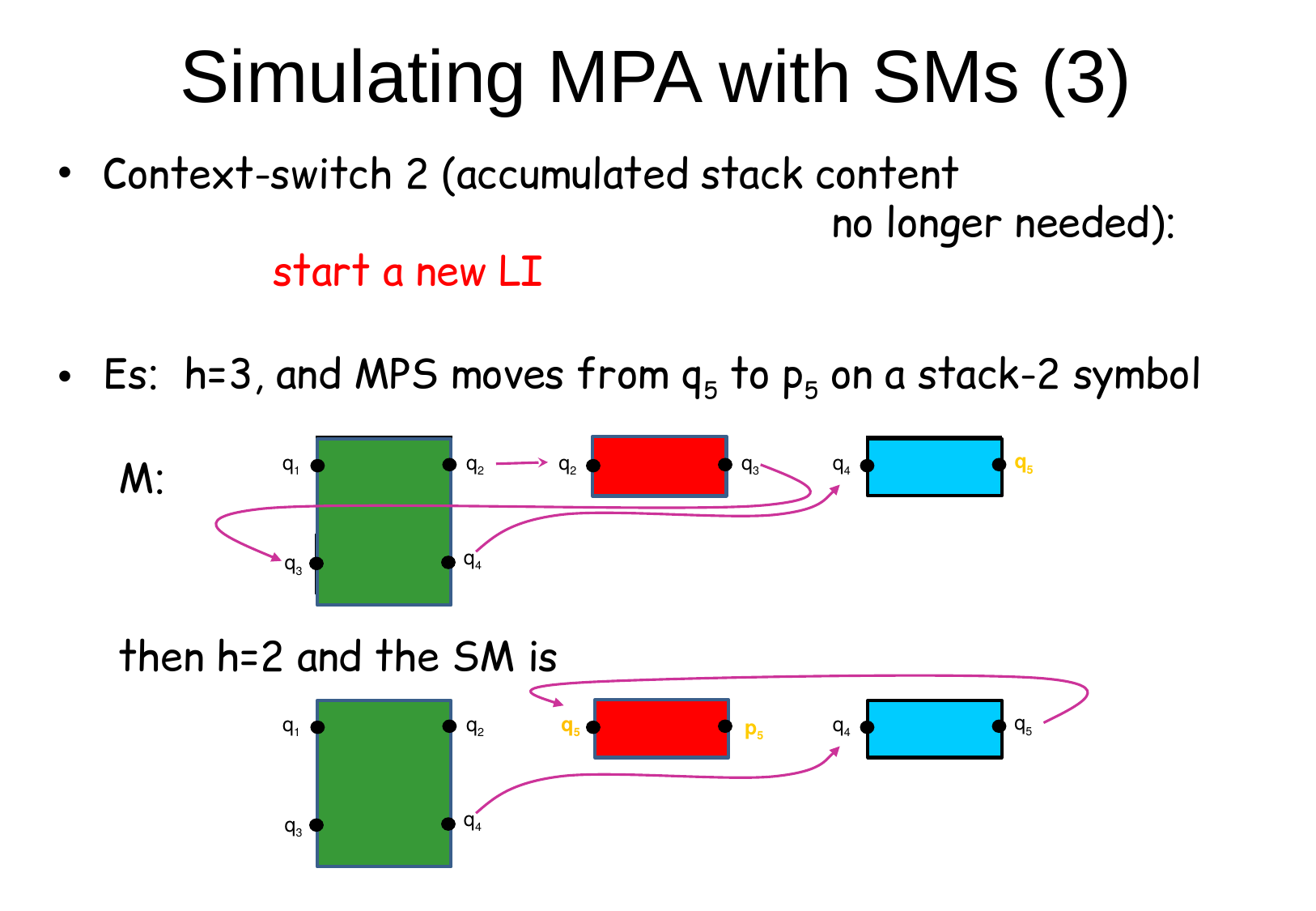

# Simulating MPA with SMs (3)

Context-switch 2 (accumulated stack content 								no longer needed): 		    start a new LI

Es:  h=3, and MPS moves from q5 to p5 on a stack-2 symbol

M:

then h=2 and the SM is
g1

r1
b1

q5
q1
q2
q2
q3
q4

g2

q4
q3

q5
q1
q2
q5
q4
p5

q4
q3